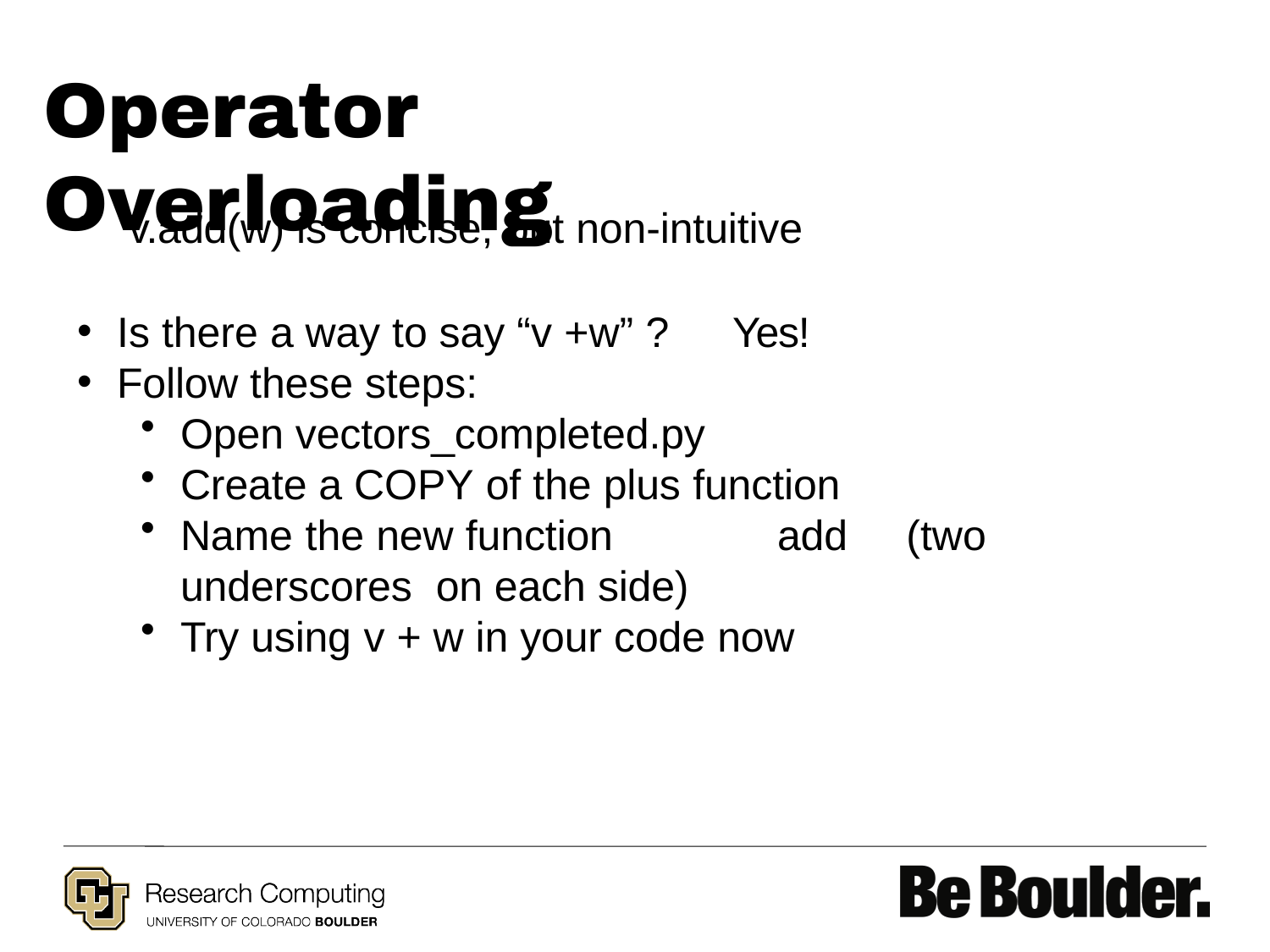

# Operator Overloading
v.add(w) is concise, but non-intuitive

Is there a way to say “v +w” ?	Yes!
Follow these steps:
Open vectors_completed.py
Create a COPY of the plus function
Name the new function	add	(two underscores  on each side)
Try using v + w in your code now